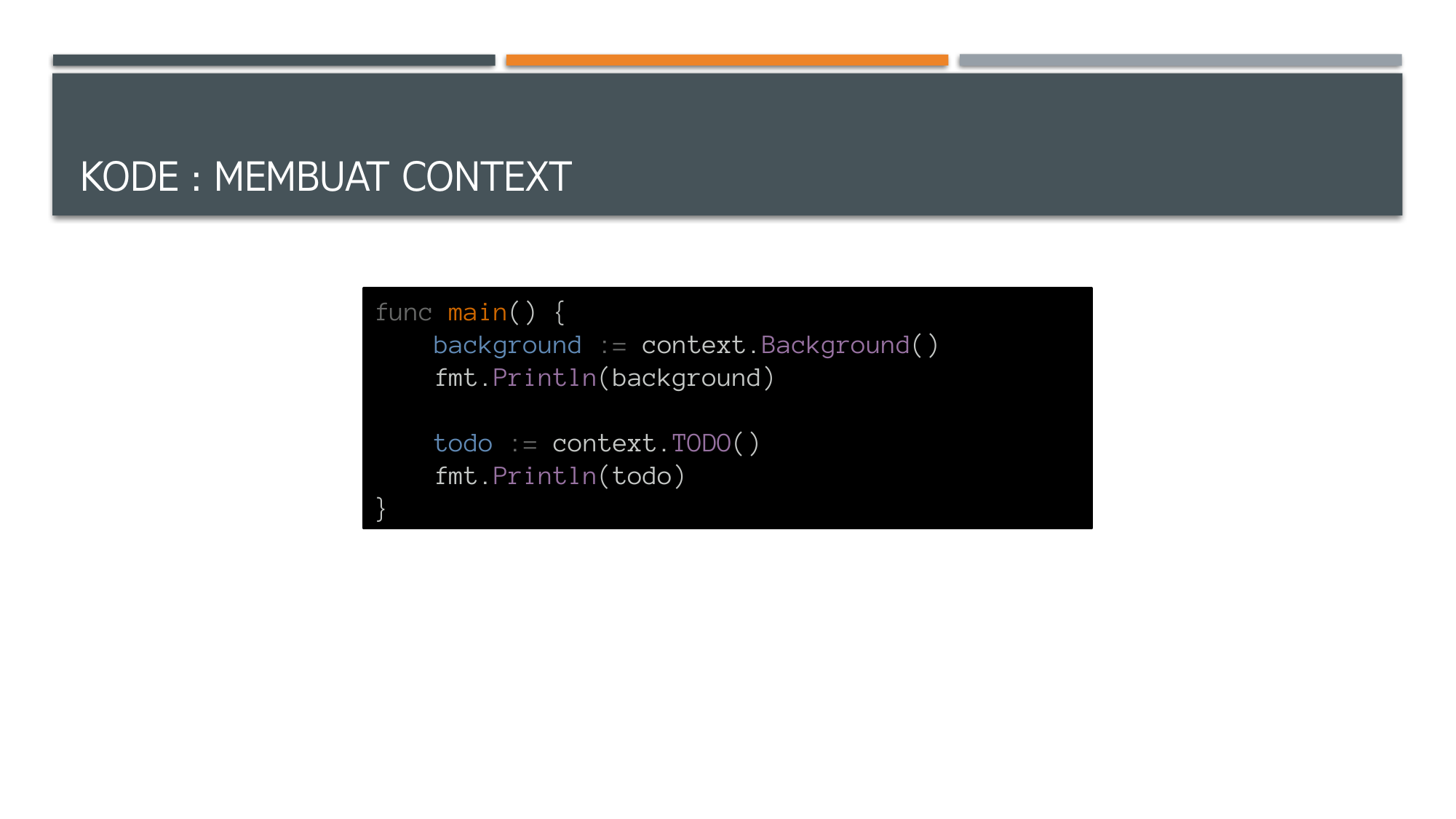

# Kode : Membuat Context
func main() {
    background := context.Background()
    fmt.Println(background)
    todo := context.TODO()
    fmt.Println(todo)
}